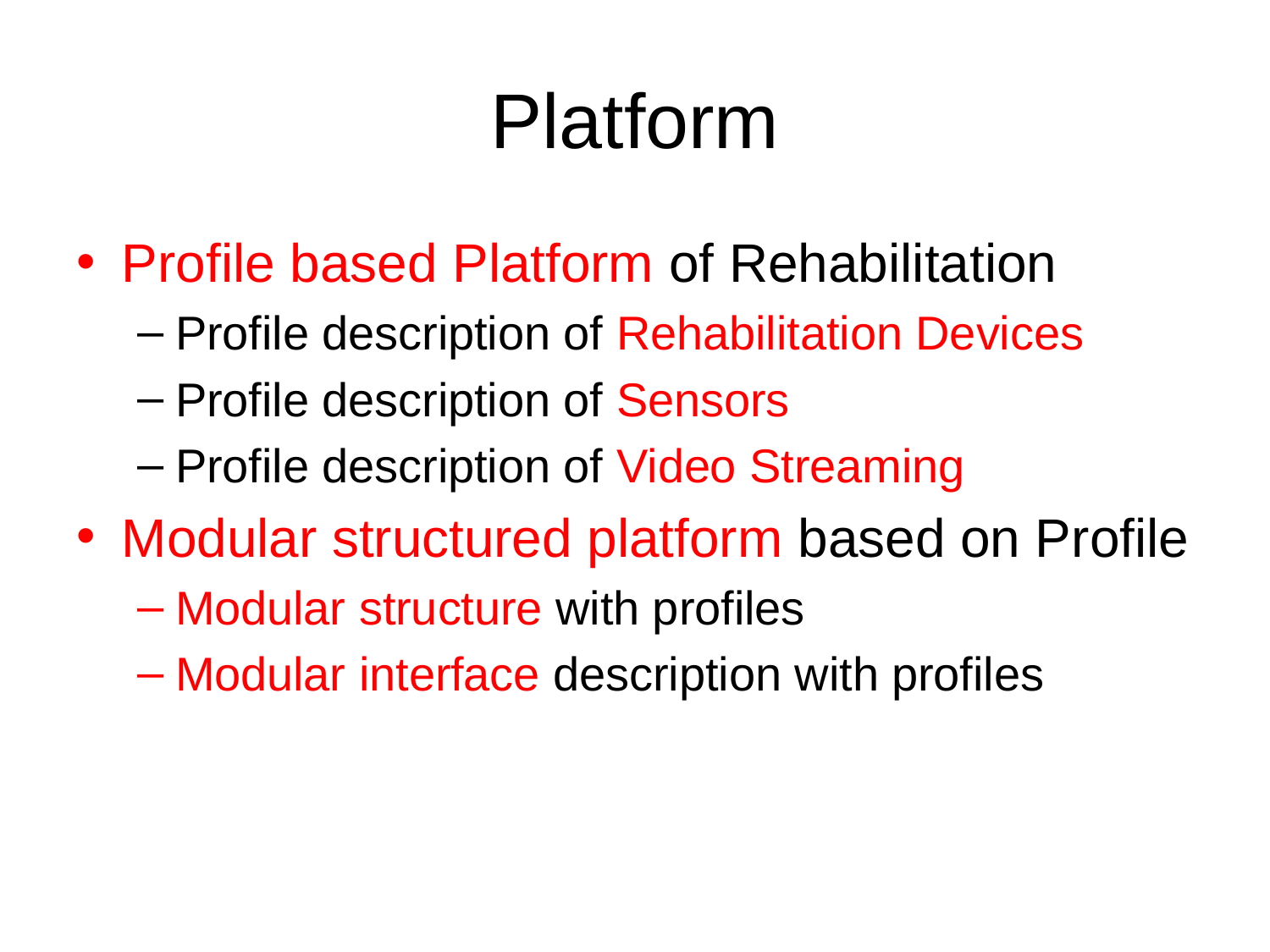

# Platform
Profile based Platform of Rehabilitation
Profile description of Rehabilitation Devices
Profile description of Sensors
Profile description of Video Streaming
Modular structured platform based on Profile
Modular structure with profiles
Modular interface description with profiles